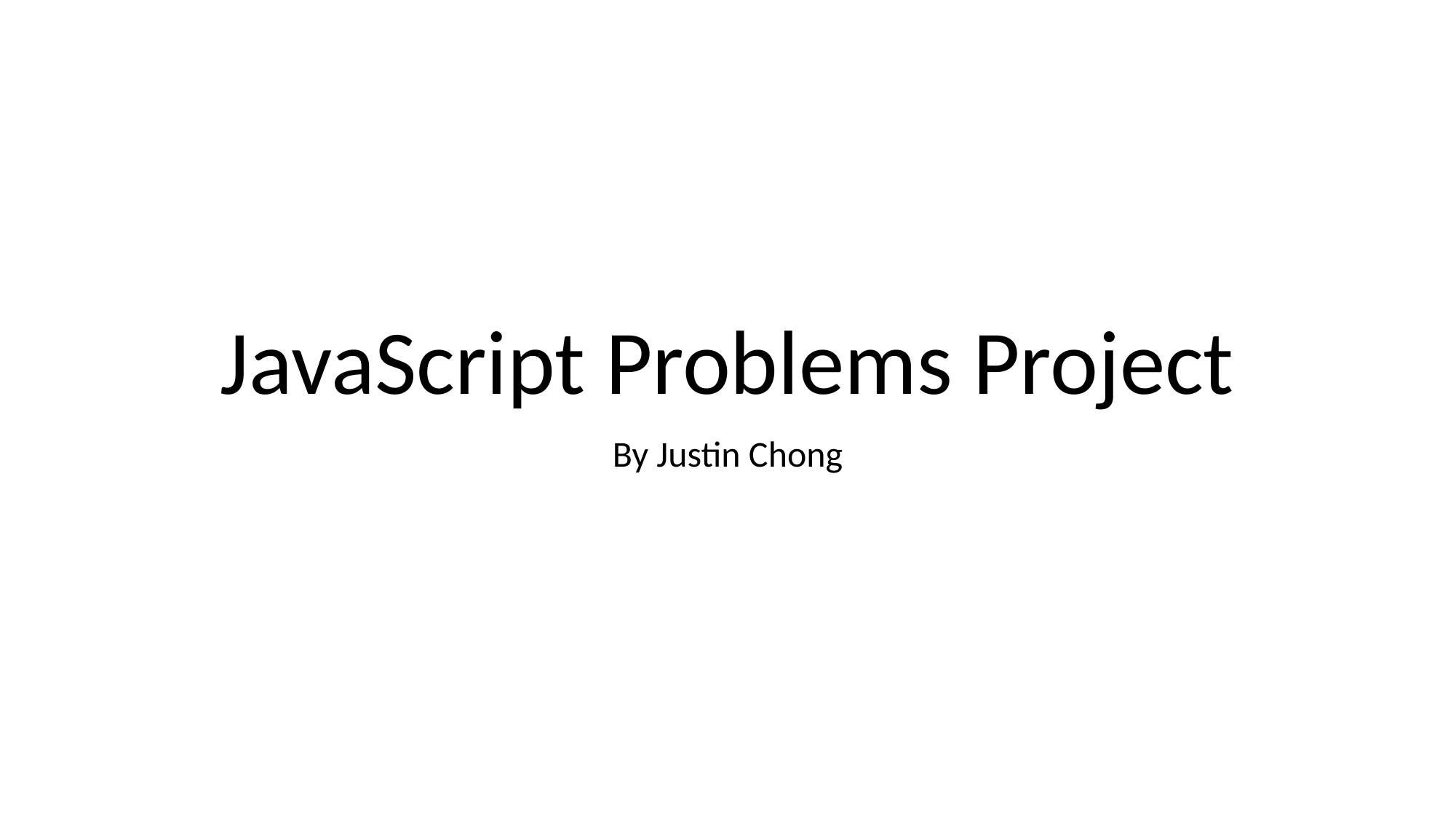

# JavaScript Problems Project
By Justin Chong